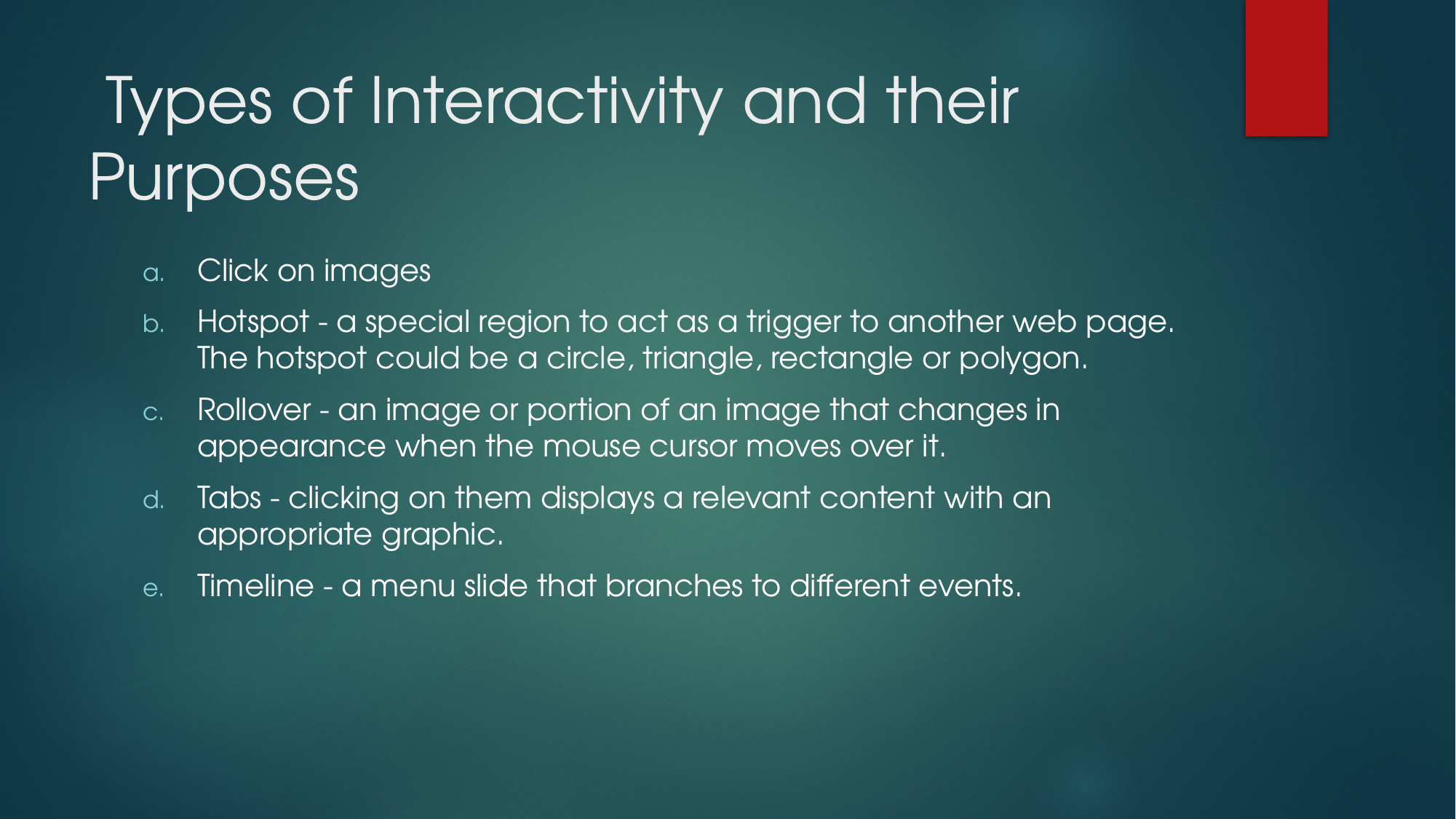

# Types of Interactivity and their Purposes
Click on images
Hotspot - a special region to act as a trigger to another web page. The hotspot could be a circle, triangle, rectangle or polygon.
Rollover - an image or portion of an image that changes in appearance when the mouse cursor moves over it.
Tabs - clicking on them displays a relevant content with an appropriate graphic.
Timeline - a menu slide that branches to different events.